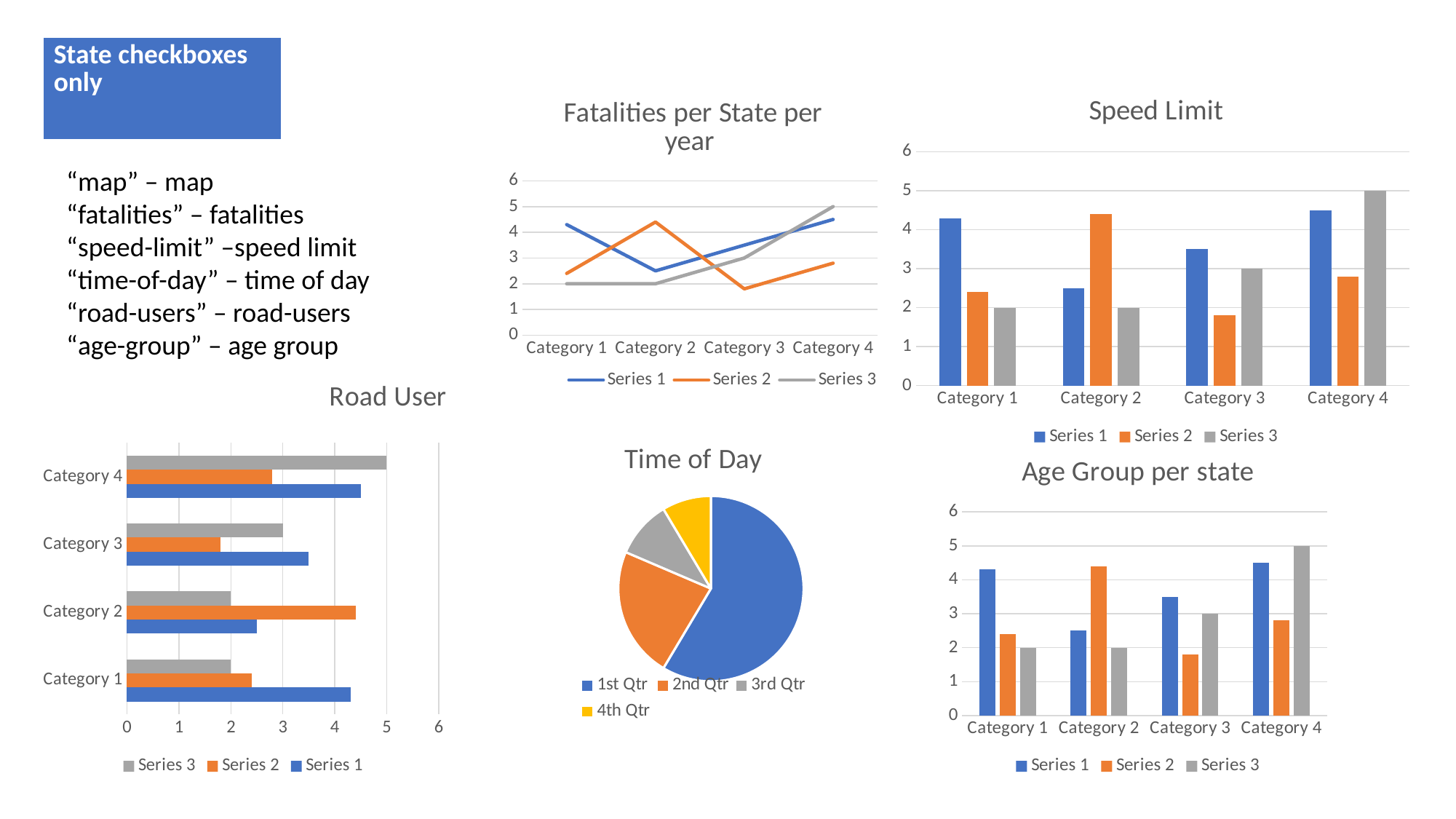

| State checkboxes only |
| --- |

### Chart: Speed Limit

| Category | Series 1 | Series 2 | Series 3 |
|---|---|---|---|
| Category 1 | 4.3 | 2.4 | 2.0 |
| Category 2 | 2.5 | 4.4 | 2.0 |
| Category 3 | 3.5 | 1.8 | 3.0 |
| Category 4 | 4.5 | 2.8 | 5.0 |

### Chart: Fatalities per State per year

| Category | Series 1 | Series 2 | Series 3 |
|---|---|---|---|
| Category 1 | 4.3 | 2.4 | 2.0 |
| Category 2 | 2.5 | 4.4 | 2.0 |
| Category 3 | 3.5 | 1.8 | 3.0 |
| Category 4 | 4.5 | 2.8 | 5.0 |
“map” – map
“fatalities” – fatalities
“speed-limit” –speed limit
“time-of-day” – time of day
“road-users” – road-users
“age-group” – age group

### Chart: Road User

| Category | Series 1 | Series 2 | Series 3 |
|---|---|---|---|
| Category 1 | 4.3 | 2.4 | 2.0 |
| Category 2 | 2.5 | 4.4 | 2.0 |
| Category 3 | 3.5 | 1.8 | 3.0 |
| Category 4 | 4.5 | 2.8 | 5.0 |

### Chart: Time of Day

| Category | Sales |
|---|---|
| 1st Qtr | 8.2 |
| 2nd Qtr | 3.2 |
| 3rd Qtr | 1.4 |
| 4th Qtr | 1.2 |

### Chart: Age Group per state

| Category | Series 1 | Series 2 | Series 3 |
|---|---|---|---|
| Category 1 | 4.3 | 2.4 | 2.0 |
| Category 2 | 2.5 | 4.4 | 2.0 |
| Category 3 | 3.5 | 1.8 | 3.0 |
| Category 4 | 4.5 | 2.8 | 5.0 |